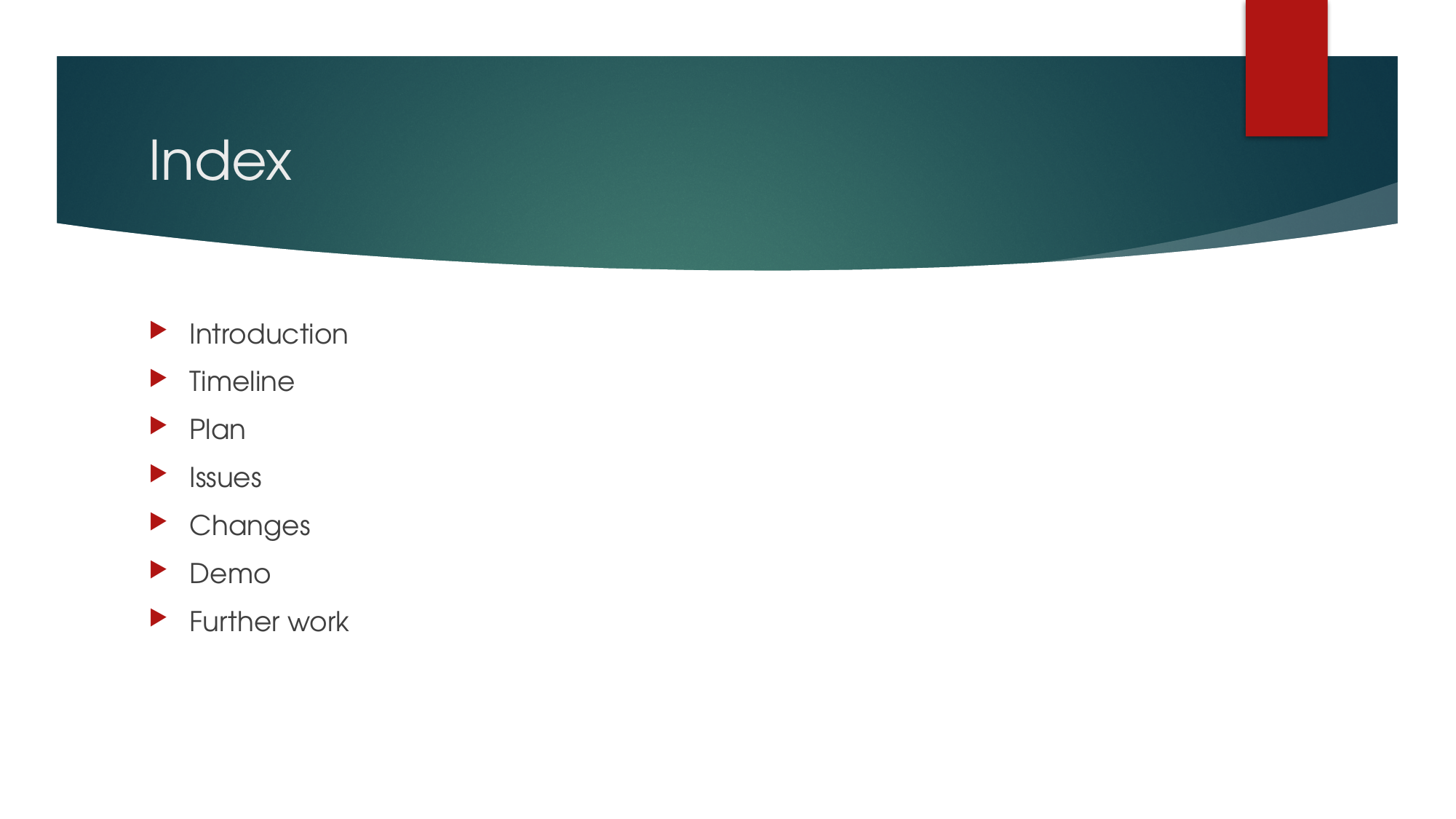

# Index
Introduction
Timeline
Plan
Issues
Changes
Demo
Further work